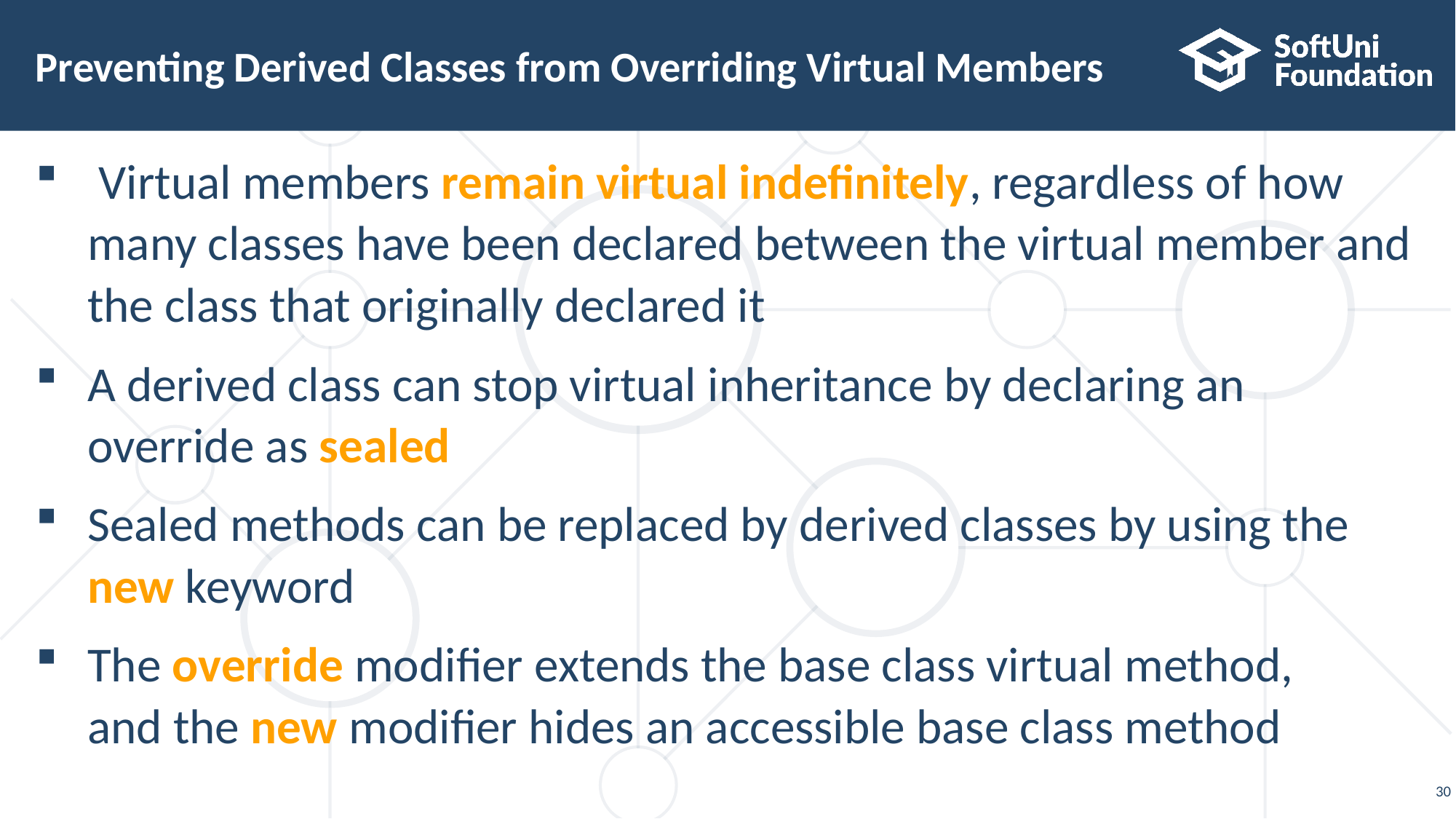

# Preventing Derived Classes from Overriding Virtual Members
 Virtual members remain virtual indefinitely, regardless of how many classes have been declared between the virtual member and the class that originally declared it
A derived class can stop virtual inheritance by declaring an override as sealed
Sealed methods can be replaced by derived classes by using the new keyword
The override modifier extends the base class virtual method,
and the new modifier hides an accessible base class method
30